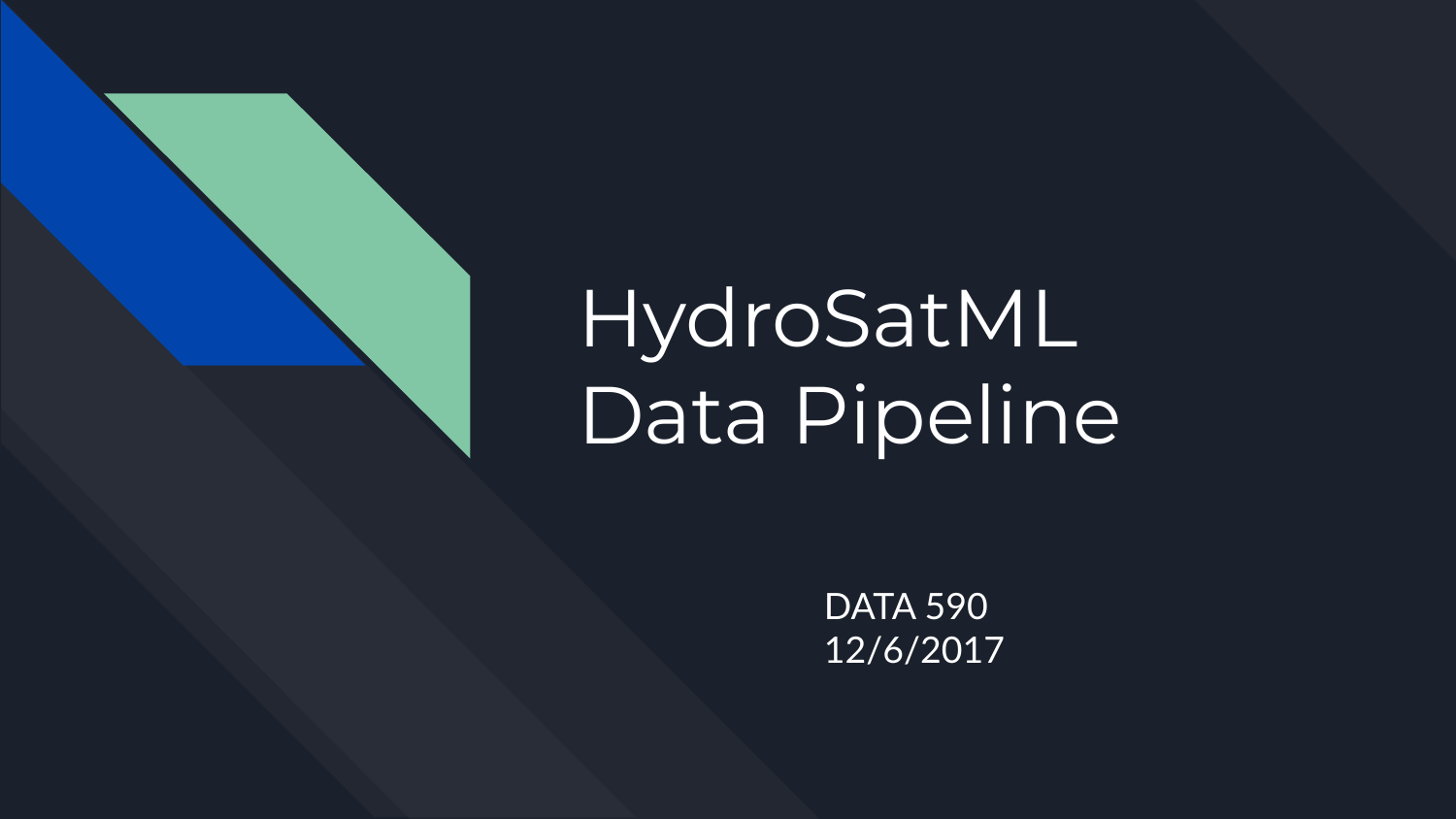

# HydroSatML
Data Pipeline
DATA 590
12/6/2017